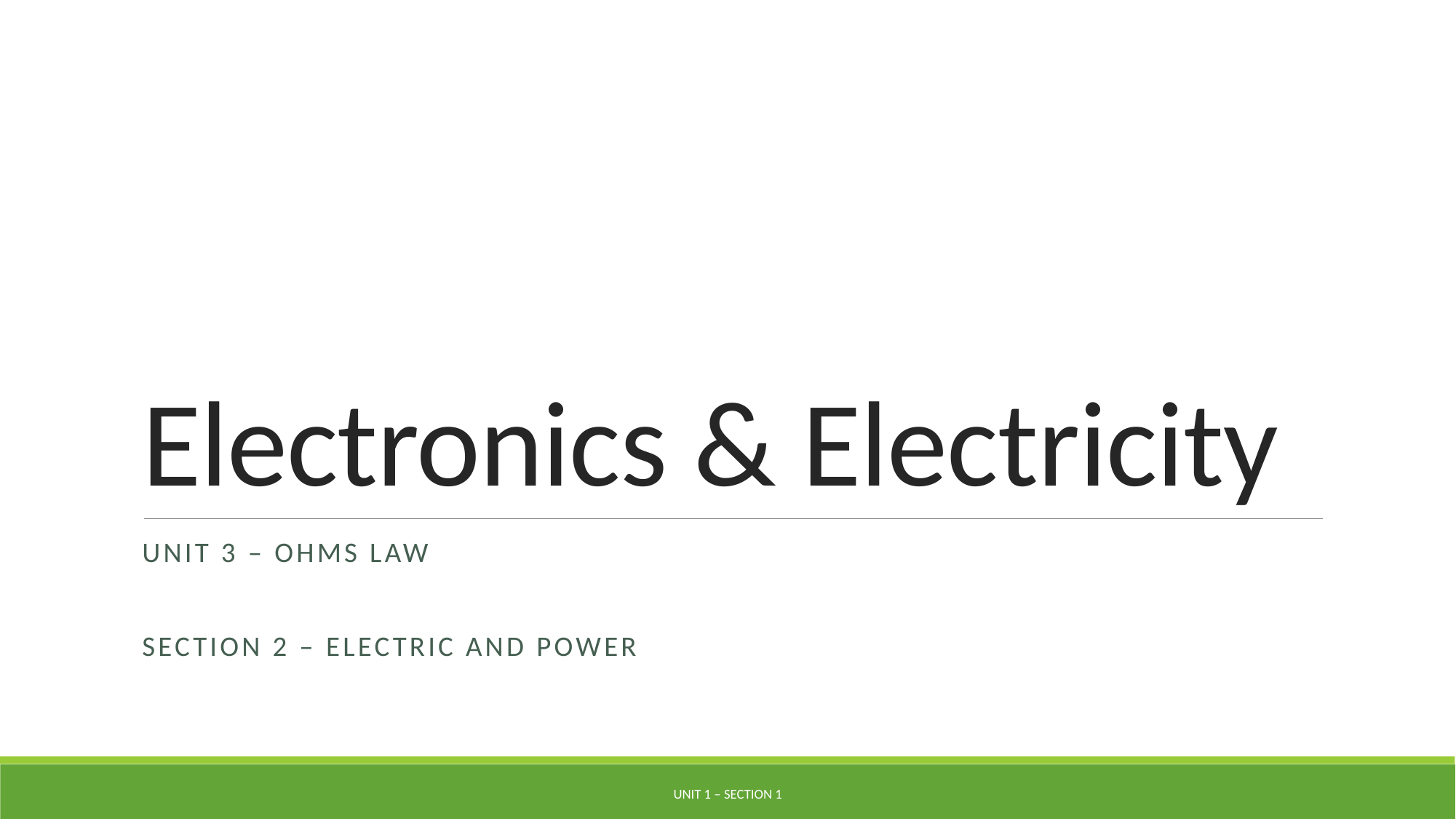

# Electronics & Electricity
Unit 3 – Ohms Law

Section 2 – Electric and Power
Unit 1 – Section 1